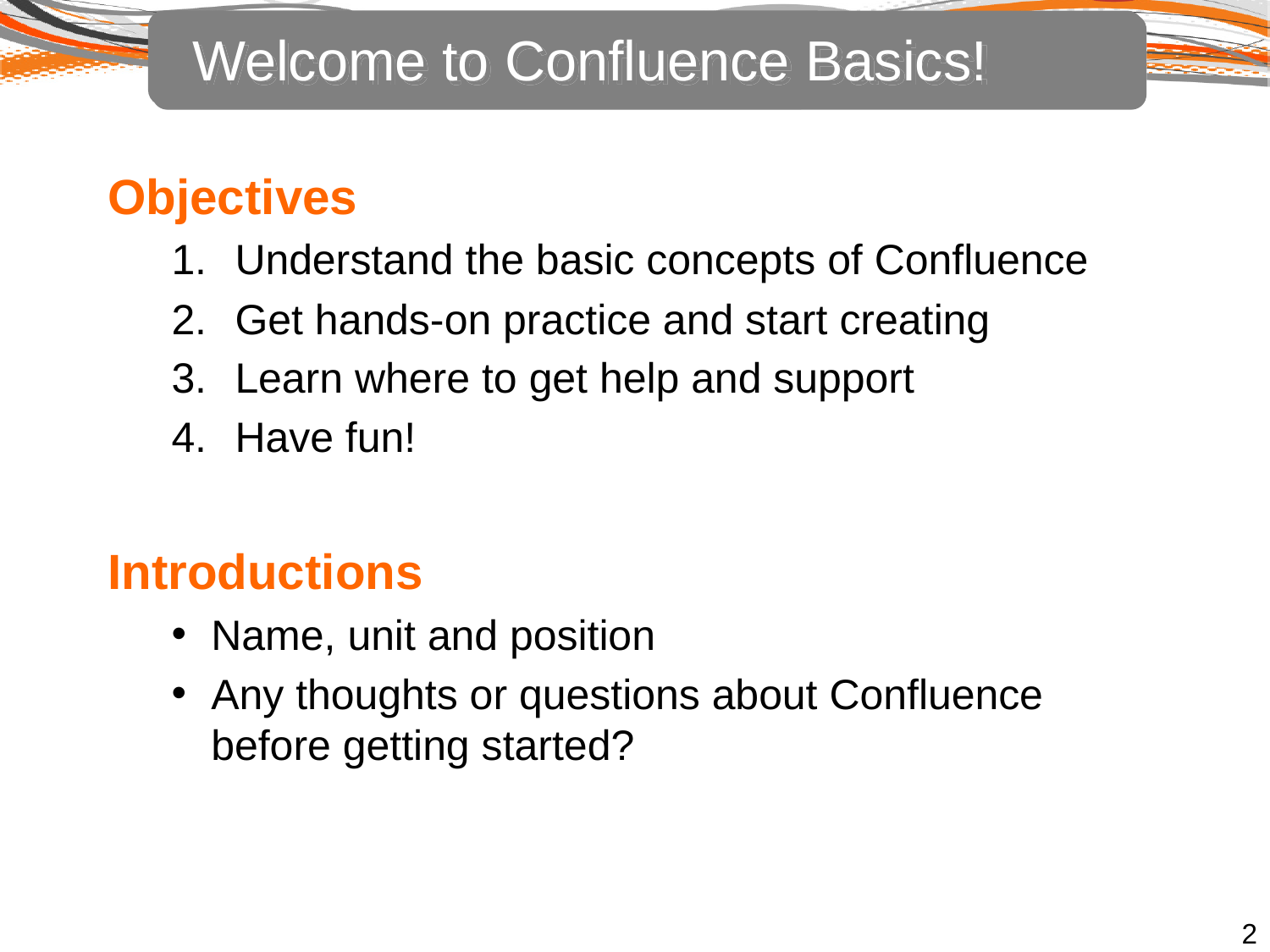

Welcome to Confluence Basics!
Objectives
Understand the basic concepts of Confluence
Get hands-on practice and start creating
Learn where to get help and support
Have fun!

Introductions
Name, unit and position
Any thoughts or questions about Confluence before getting started?